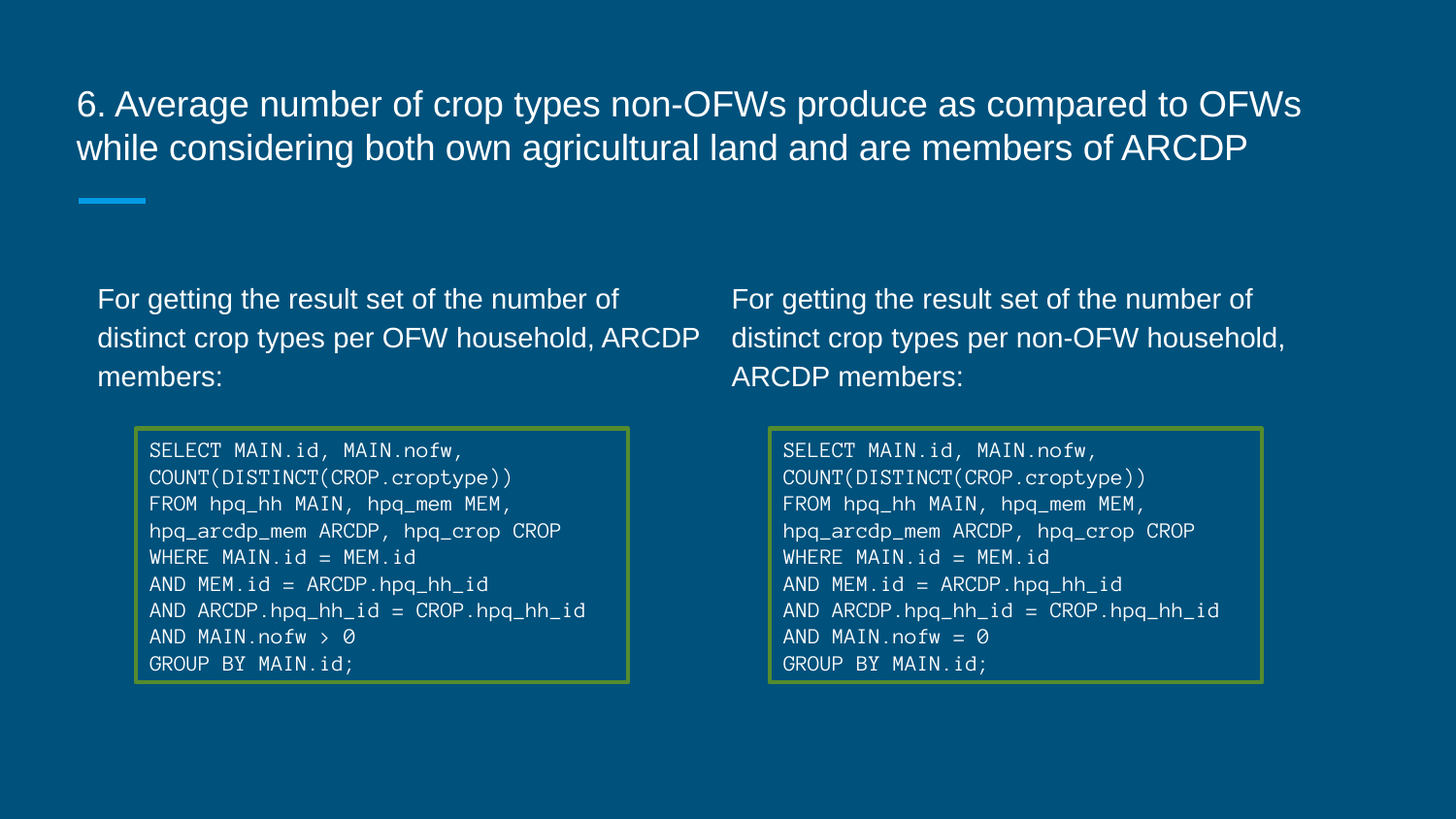

# 6. Average number of crop types non-OFWs produce as compared to OFWs while considering both own agricultural land and are members of ARCDP
For getting the result set of the number of distinct crop types per OFW household, ARCDP members:
For getting the result set of the number of distinct crop types per non-OFW household, ARCDP members:
SELECT MAIN.id, MAIN.nofw, COUNT(DISTINCT(CROP.croptype))
FROM hpq_hh MAIN, hpq_mem MEM,
hpq_arcdp_mem ARCDP, hpq_crop CROP
WHERE MAIN.id = MEM.id
AND MEM.id = ARCDP.hpq_hh_id
AND ARCDP.hpq_hh_id = CROP.hpq_hh_id
AND MAIN.nofw > 0
GROUP BY MAIN.id;
SELECT MAIN.id, MAIN.nofw, COUNT(DISTINCT(CROP.croptype))
FROM hpq_hh MAIN, hpq_mem MEM,
hpq_arcdp_mem ARCDP, hpq_crop CROP
WHERE MAIN.id = MEM.id
AND MEM.id = ARCDP.hpq_hh_id
AND ARCDP.hpq_hh_id = CROP.hpq_hh_id
AND MAIN.nofw = 0
GROUP BY MAIN.id;